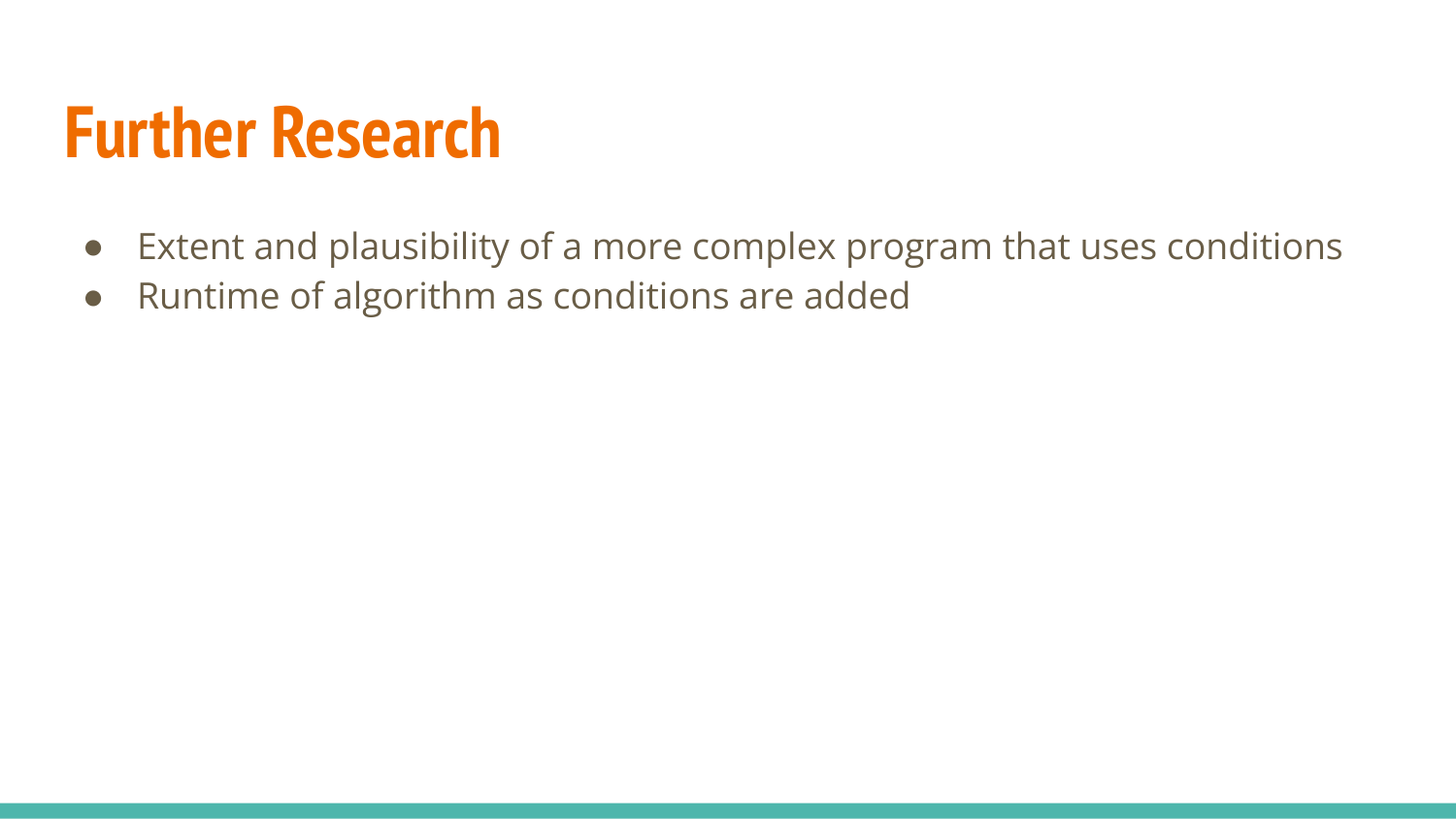

# Further Research
Extent and plausibility of a more complex program that uses conditions
Runtime of algorithm as conditions are added